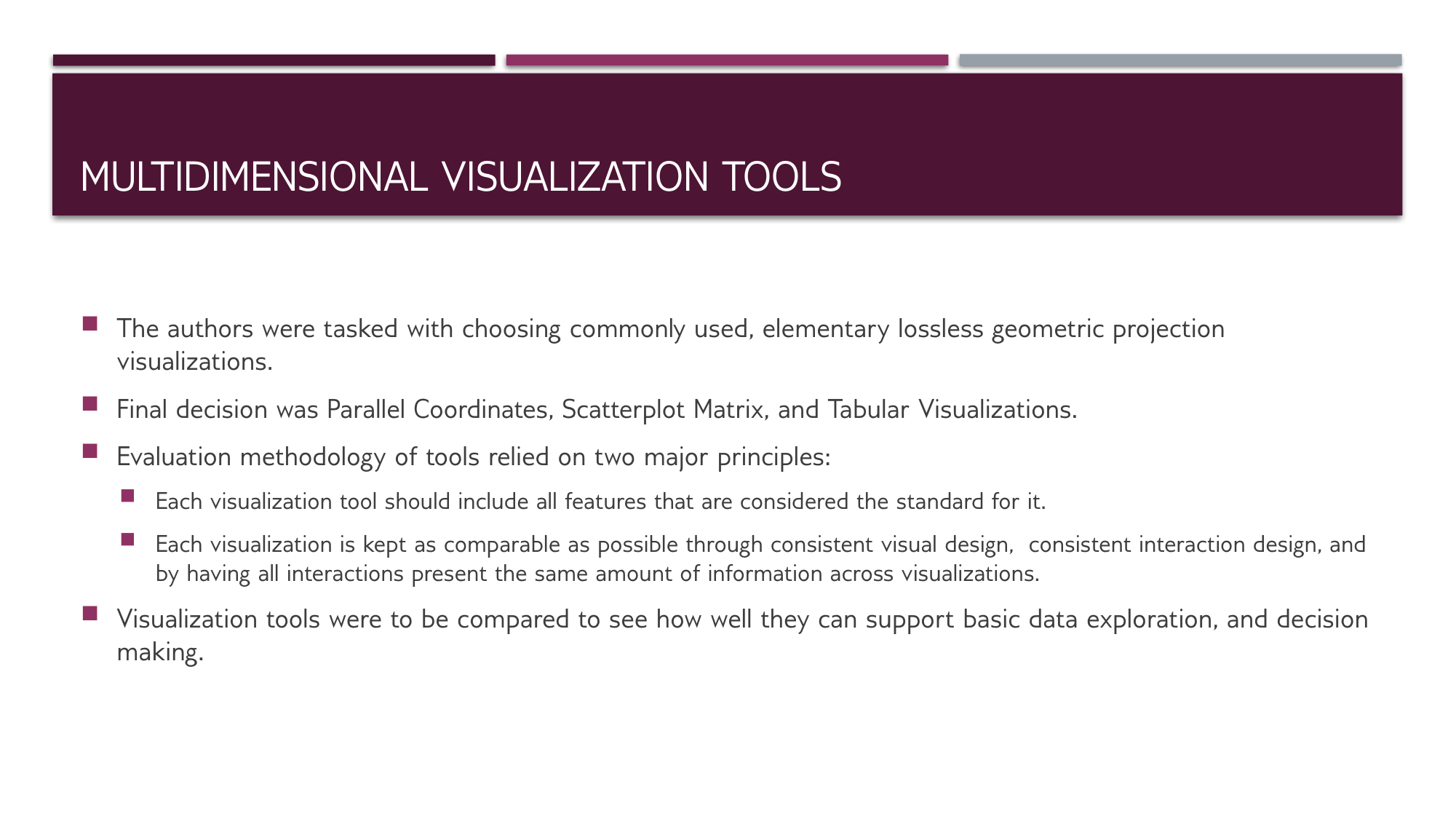

# Multidimensional visualization tools
The authors were tasked with choosing commonly used, elementary lossless geometric projection visualizations.
Final decision was Parallel Coordinates, Scatterplot Matrix, and Tabular Visualizations.
Evaluation methodology of tools relied on two major principles:
Each visualization tool should include all features that are considered the standard for it.
Each visualization is kept as comparable as possible through consistent visual design,  consistent interaction design, and by having all interactions present the same amount of information across visualizations.
Visualization tools were to be compared to see how well they can support basic data exploration, and decision making.